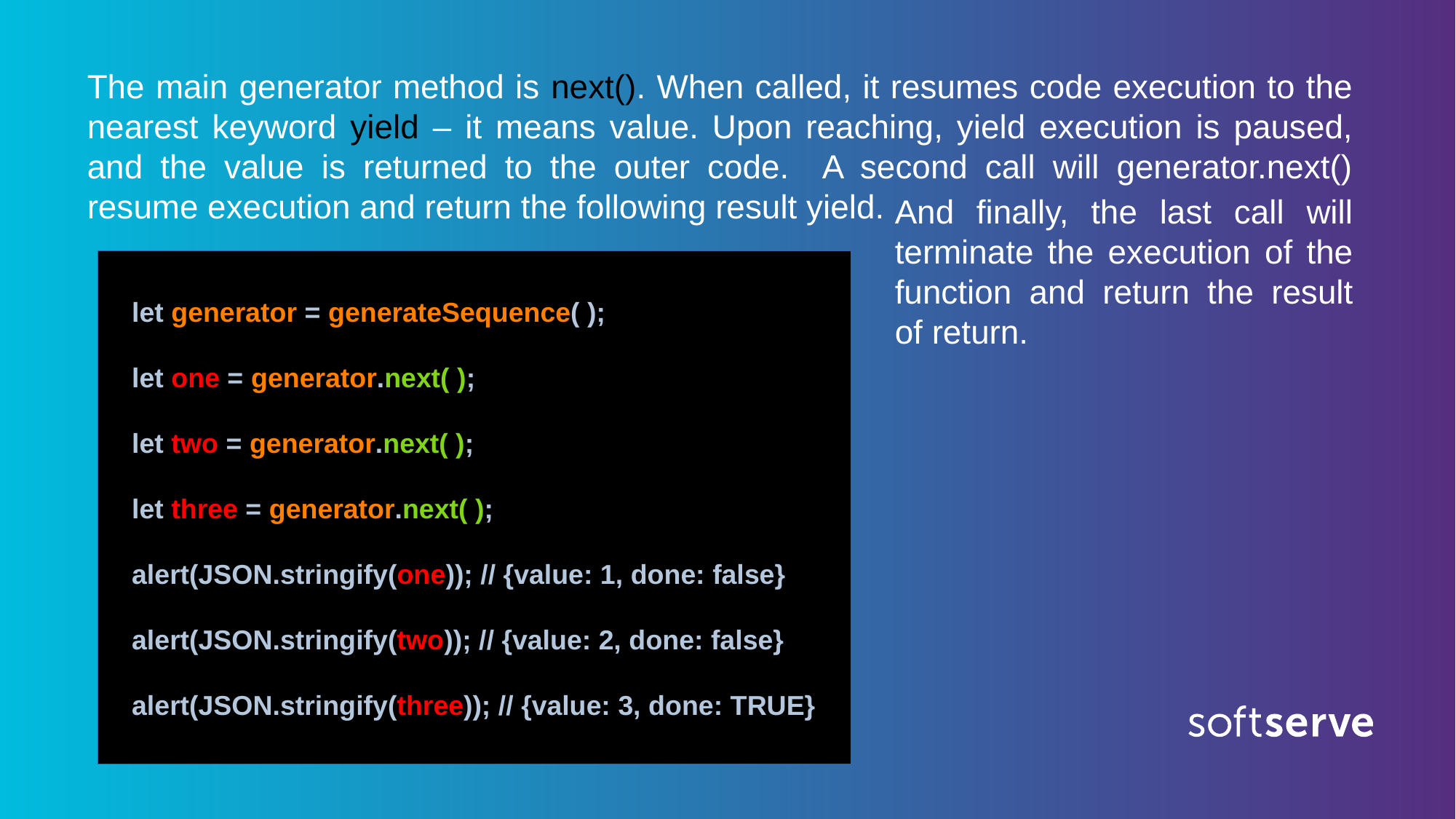

The main generator method is next(). When called, it resumes code execution to the nearest keyword yield – it means value. Upon reaching, yield execution is paused, and the value is returned to the outer code.  A second call will generator.next() resume execution and return the following result yield.

And finally, the last call will terminate the execution of the function and return the result of return.
   let generator = generateSequence( );

   let one = generator.next( );

   let two = generator.next( );

   let three = generator.next( );

   alert(JSON.stringify(one)); // {value: 1, done: false}

   alert(JSON.stringify(two)); // {value: 2, done: false}

   alert(JSON.stringify(three)); // {value: 3, done: TRUE}